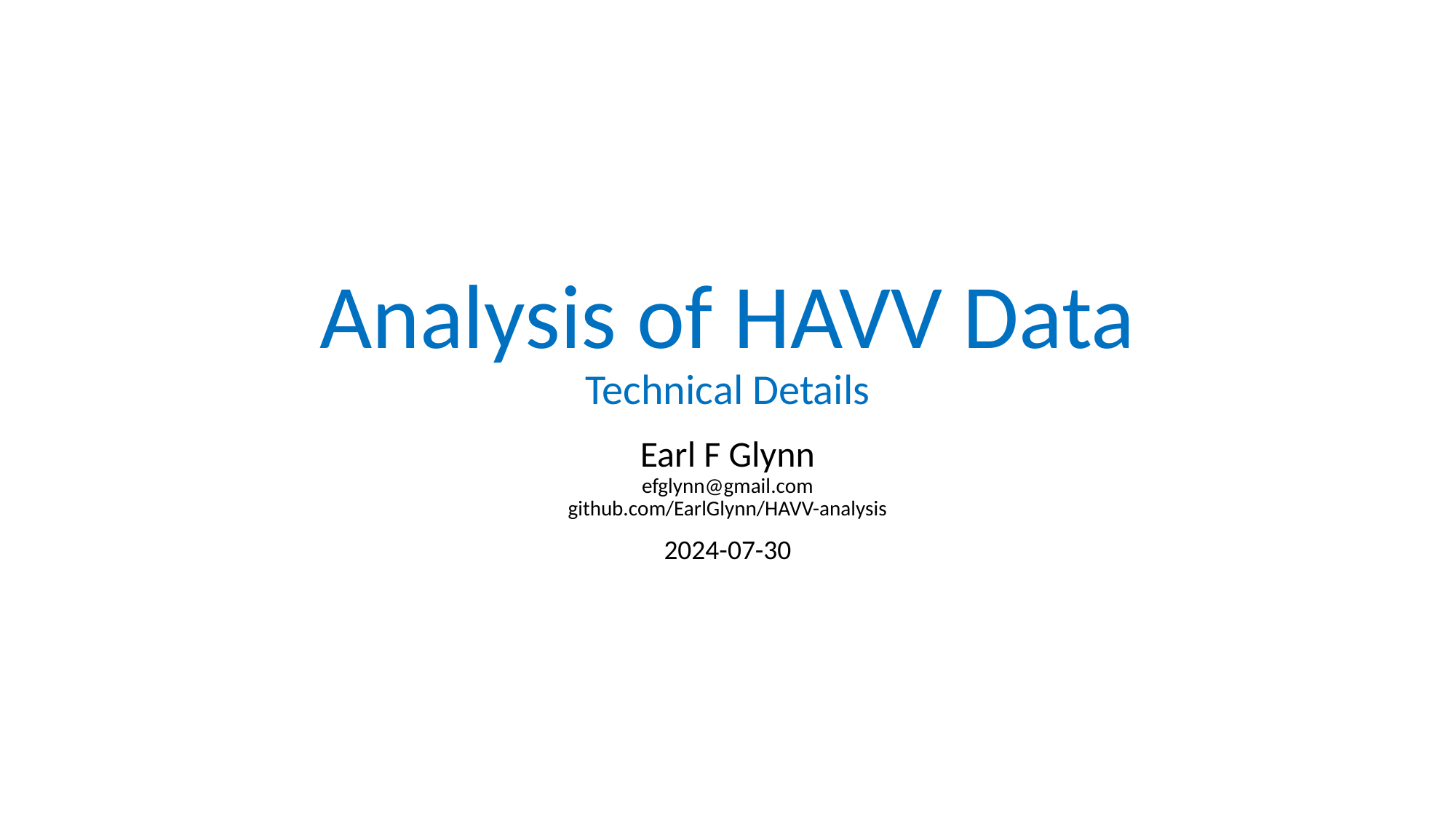

# Analysis of HAVV Data Technical Details
Earl F Glynn
efglynn@gmail.com
github.com/EarlGlynn/HAVV-analysis
2024-07-30